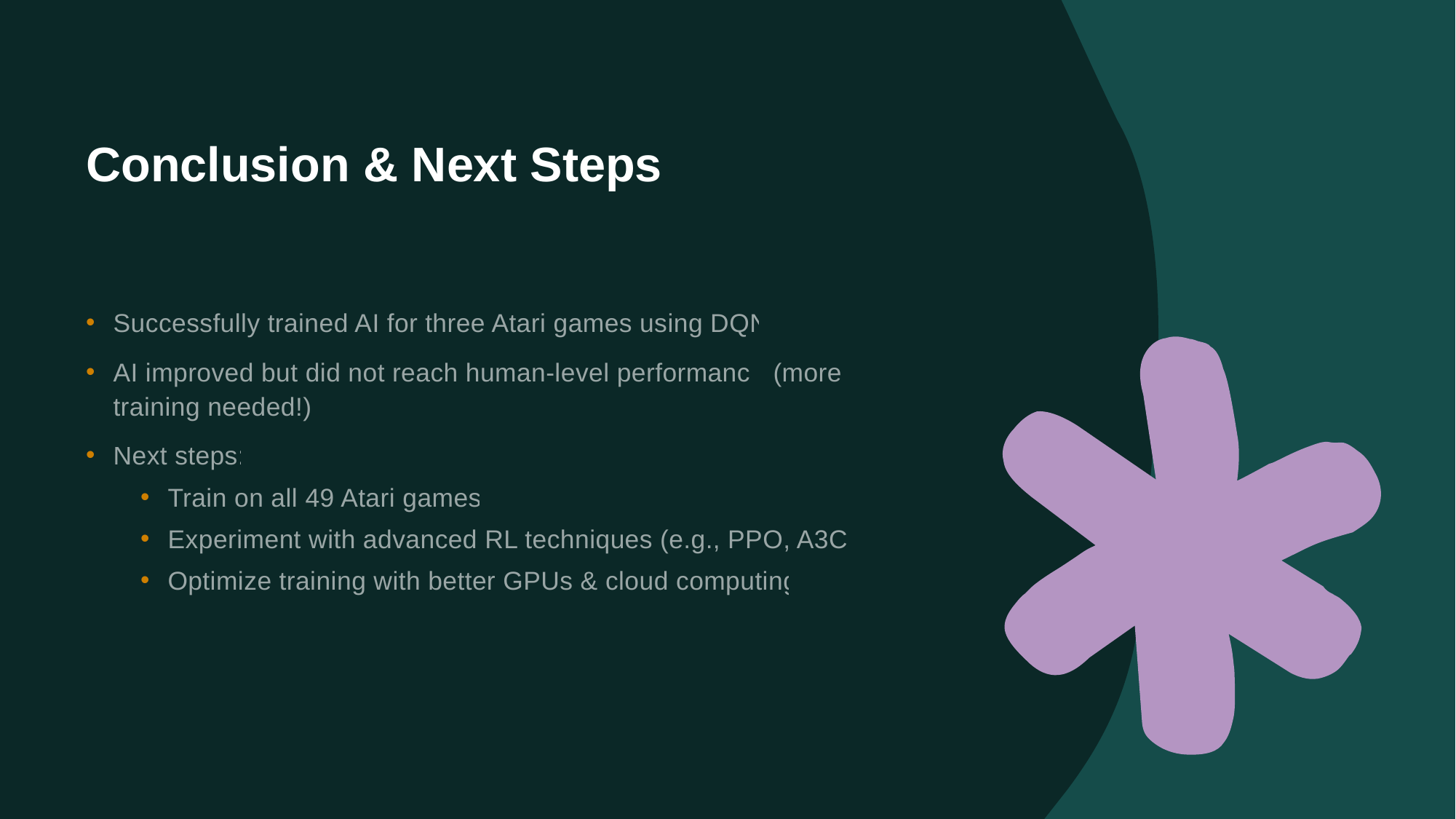

# Conclusion & Next Steps
Successfully trained AI for three Atari games using DQN.
AI improved but did not reach human-level performance (more training needed!).
Next steps:
Train on all 49 Atari games.
Experiment with advanced RL techniques (e.g., PPO, A3C).
Optimize training with better GPUs & cloud computing.